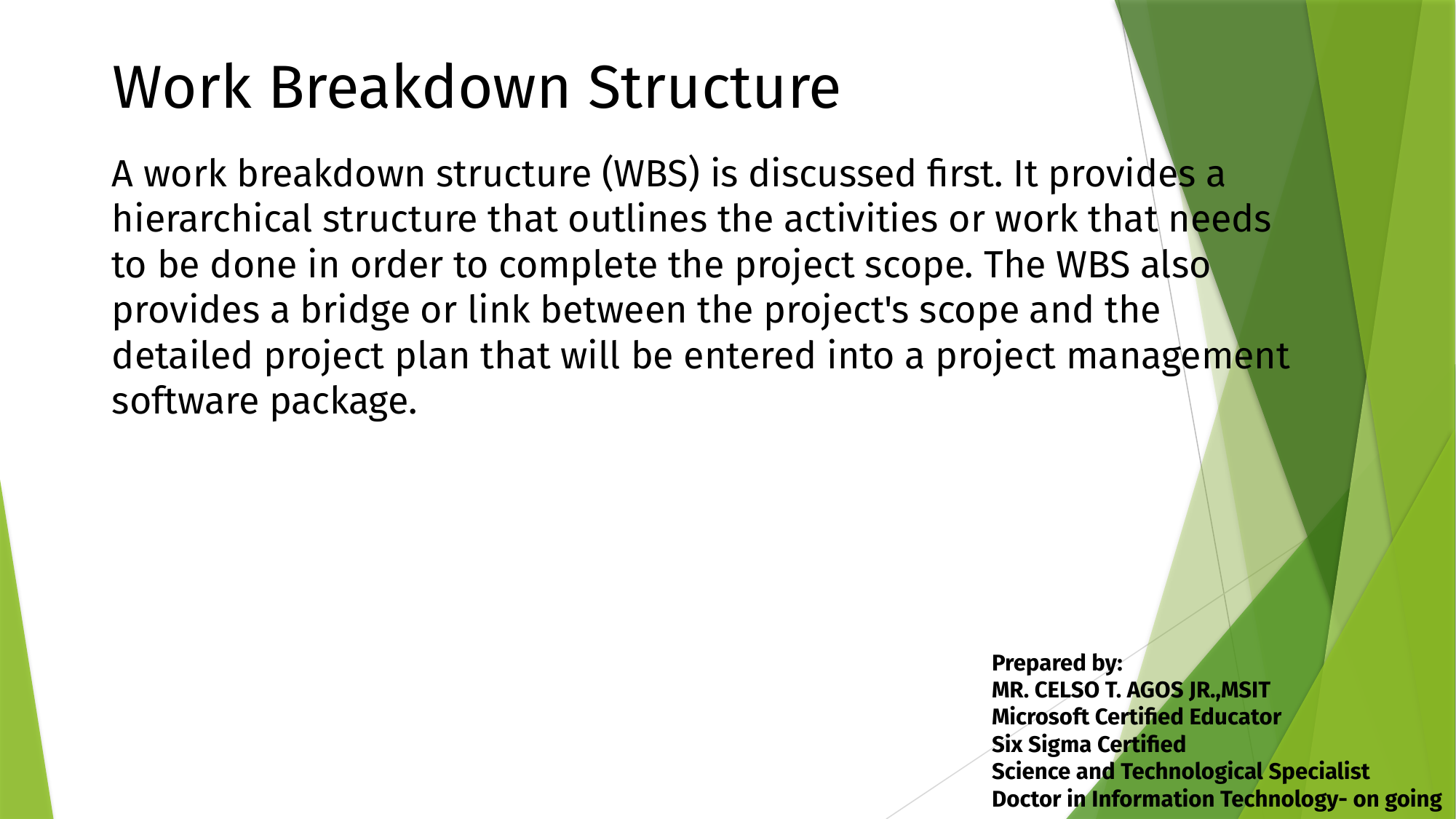

Work Breakdown Structure
A work breakdown structure (WBS) is discussed first. It provides a hierarchical structure that outlines the activities or work that needs to be done in order to complete the project scope. The WBS also provides a bridge or link between the project's scope and the detailed project plan that will be entered into a project management software package.
Prepared by:
MR. CELSO T. AGOS JR.,MSIT
Microsoft Certified Educator
Six Sigma Certified
Science and Technological Specialist
Doctor in Information Technology- on going